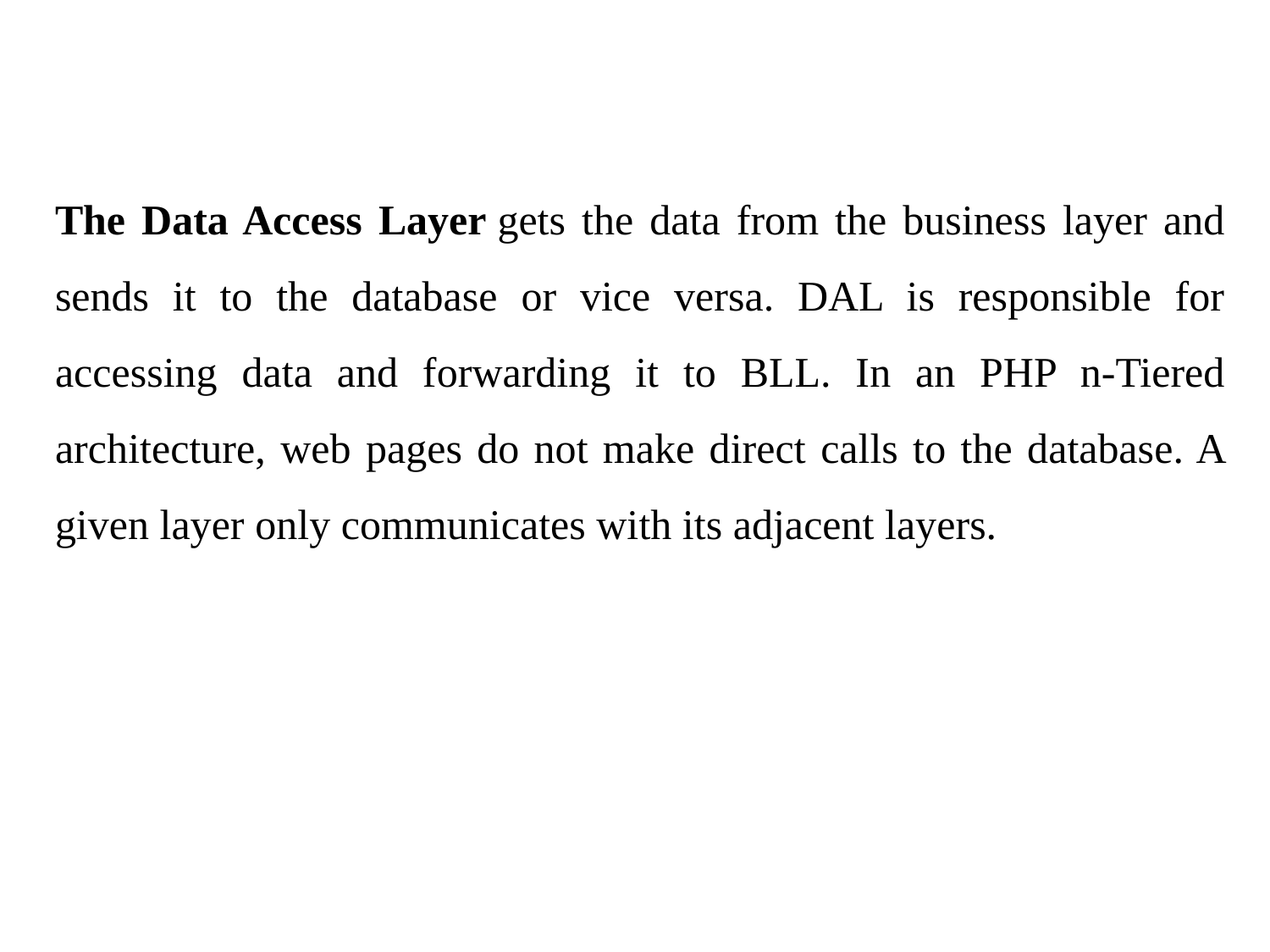

The Data Access Layer gets the data from the business layer and sends it to the database or vice versa. DAL is responsible for accessing data and forwarding it to BLL. In an PHP n-Tiered architecture, web pages do not make direct calls to the database. A given layer only communicates with its adjacent layers.